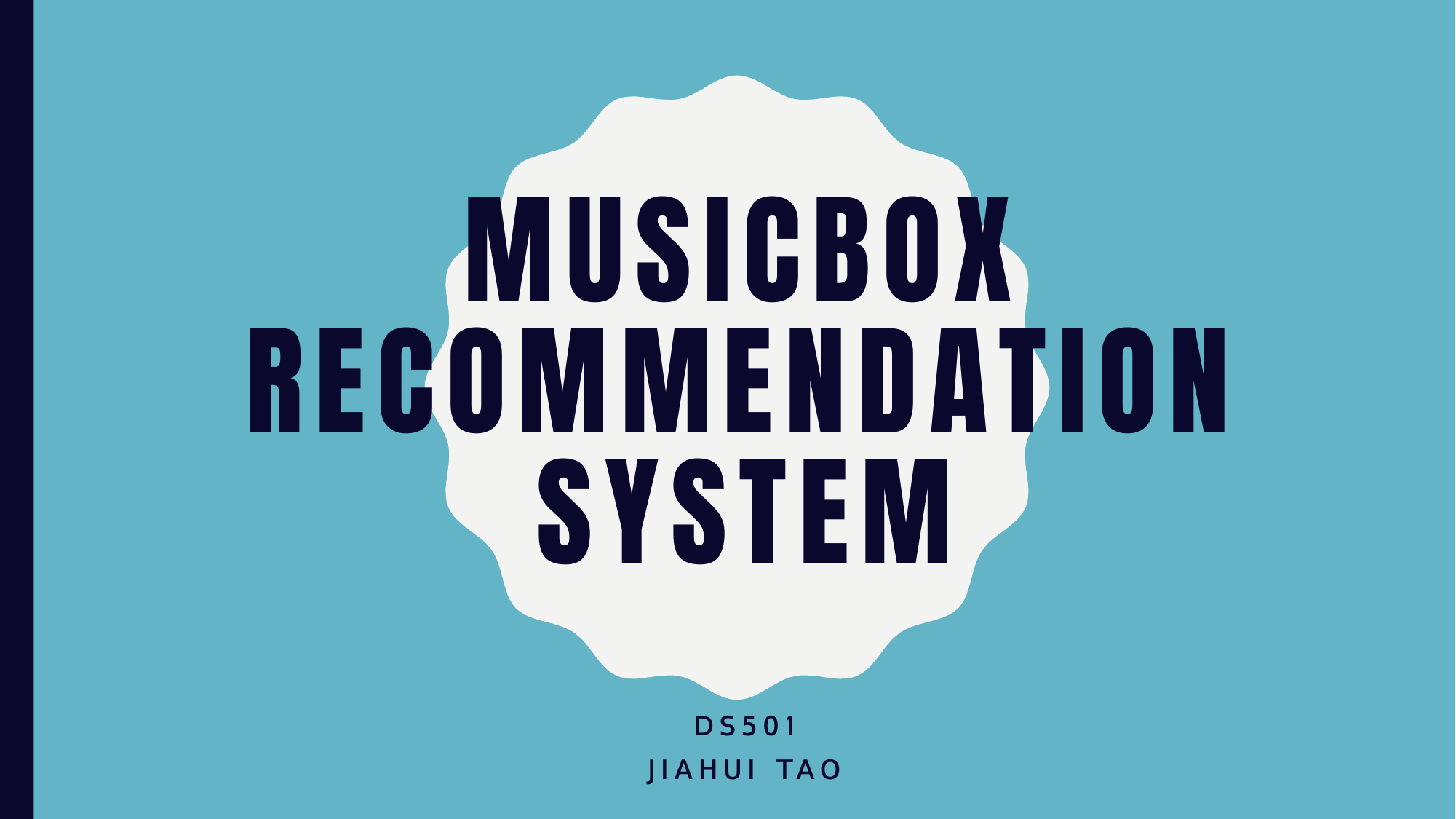

# Musicbox recommendation system
ds501
Jiahui tao